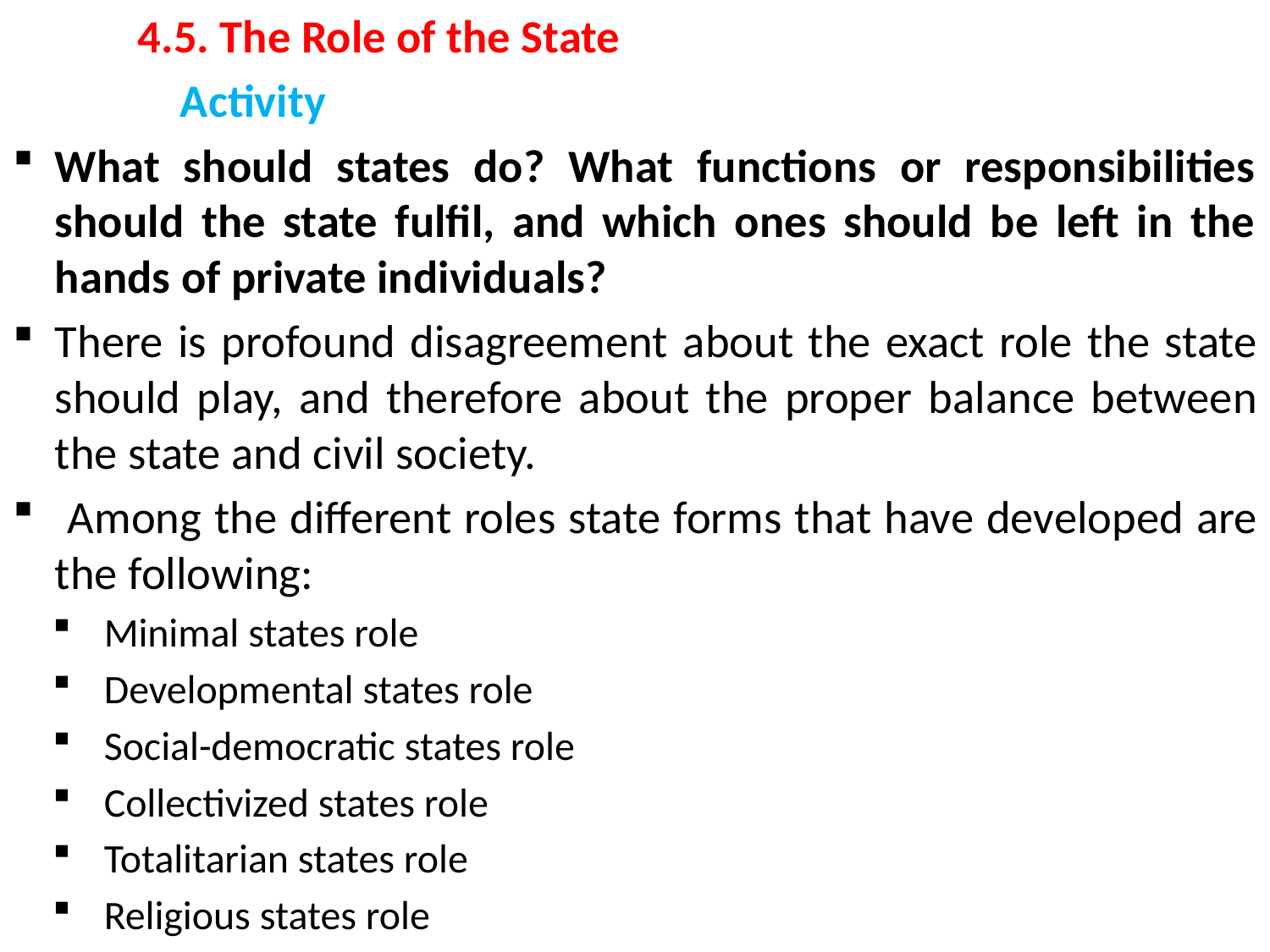

4.5. The Role of the State
		      Activity
What should states do? What functions or responsibilities should the state fulfil, and which ones should be left in the hands of private individuals?
There is profound disagreement about the exact role the state should play, and therefore about the proper balance between the state and civil society.
 Among the different roles state forms that have developed are the following:
Minimal states role
Developmental states role
Social-democratic states role
Collectivized states role
Totalitarian states role
Religious states role